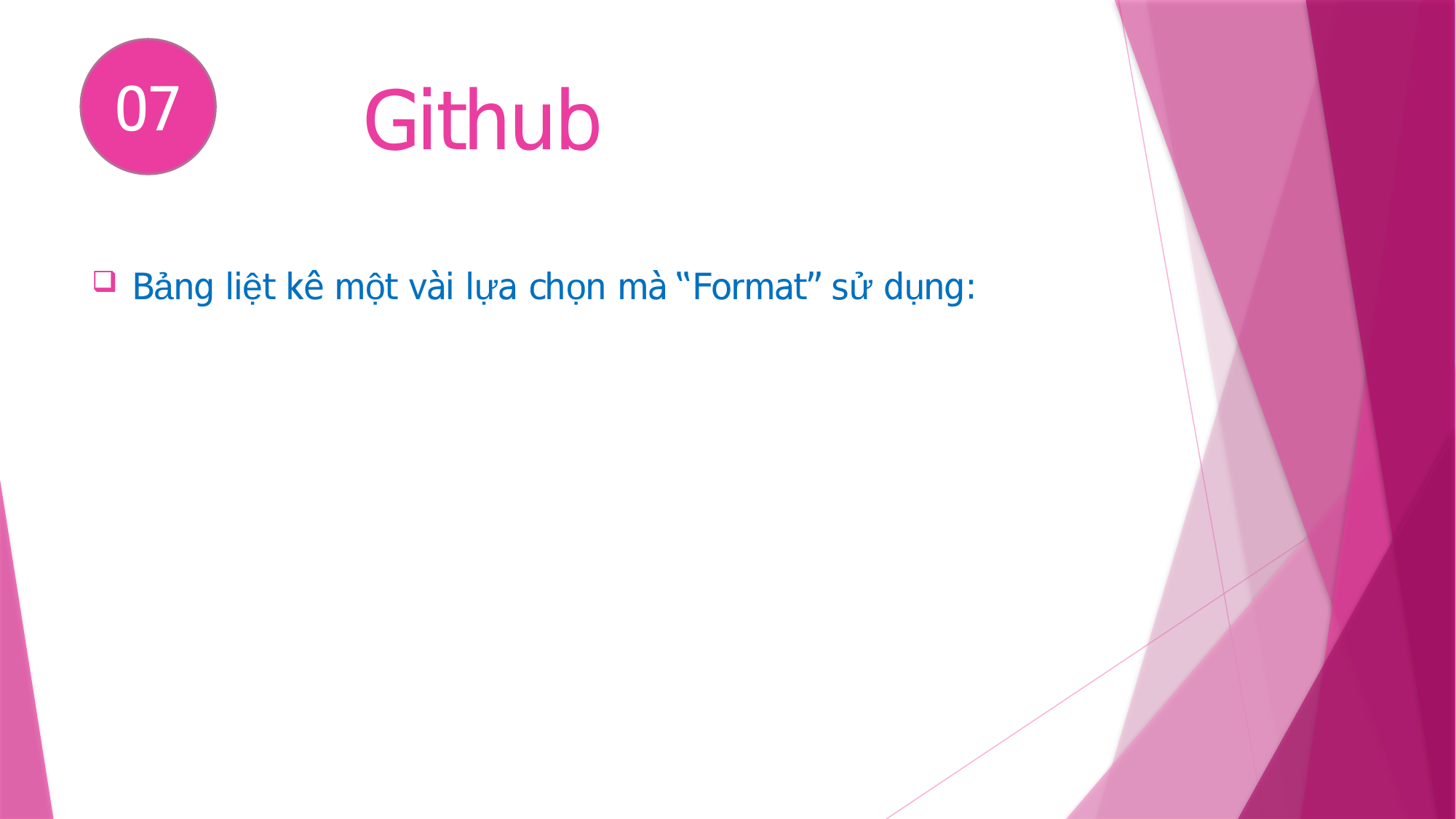

07
# Github
Bảng liệt kê một vài lựa chọn mà “Format” sử dụng: